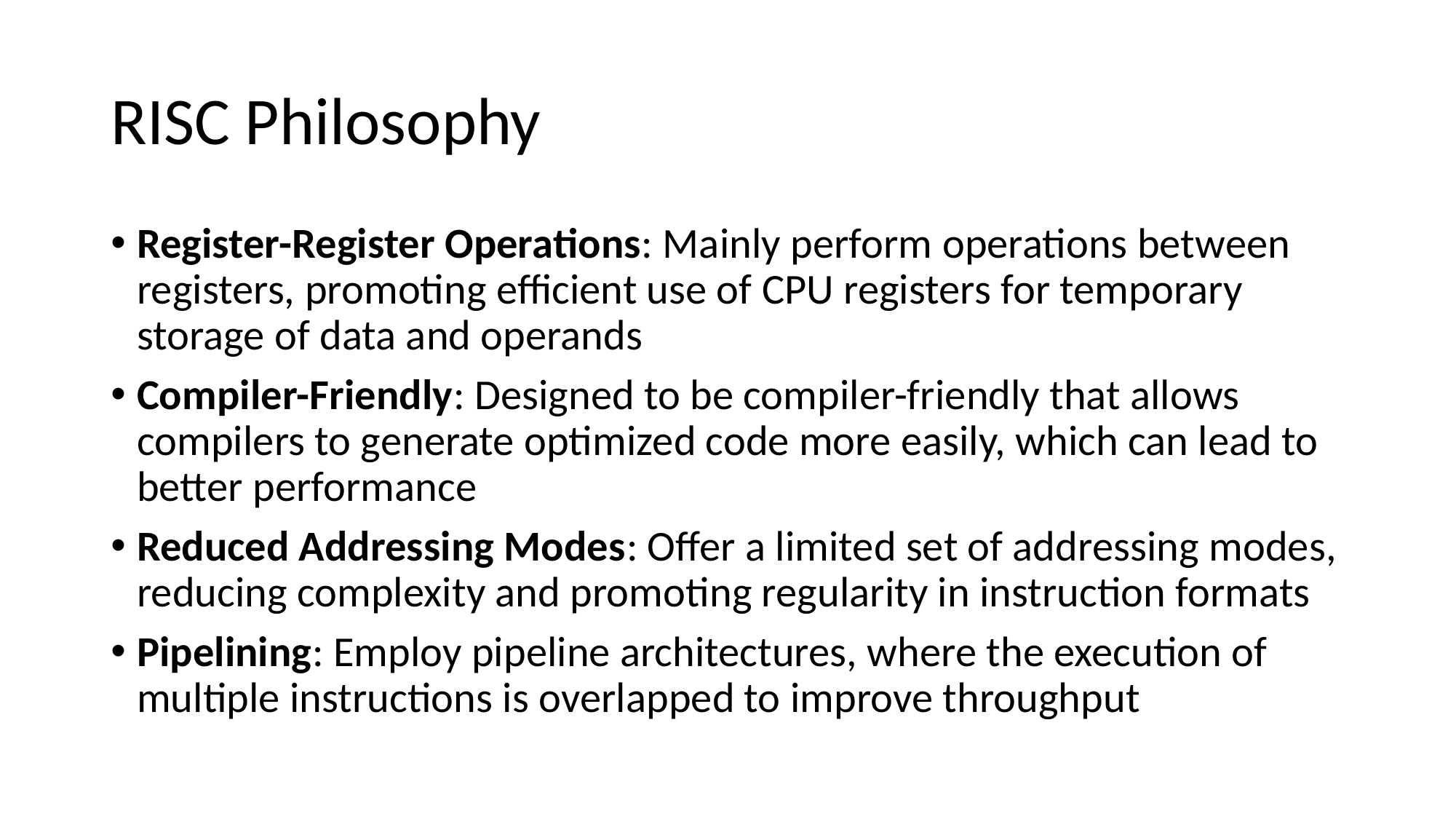

# RISC Philosophy
Register-Register Operations: Mainly perform operations between registers, promoting efficient use of CPU registers for temporary storage of data and operands
Compiler-Friendly: Designed to be compiler-friendly that allows compilers to generate optimized code more easily, which can lead to better performance
Reduced Addressing Modes: Offer a limited set of addressing modes, reducing complexity and promoting regularity in instruction formats
Pipelining: Employ pipeline architectures, where the execution of multiple instructions is overlapped to improve throughput